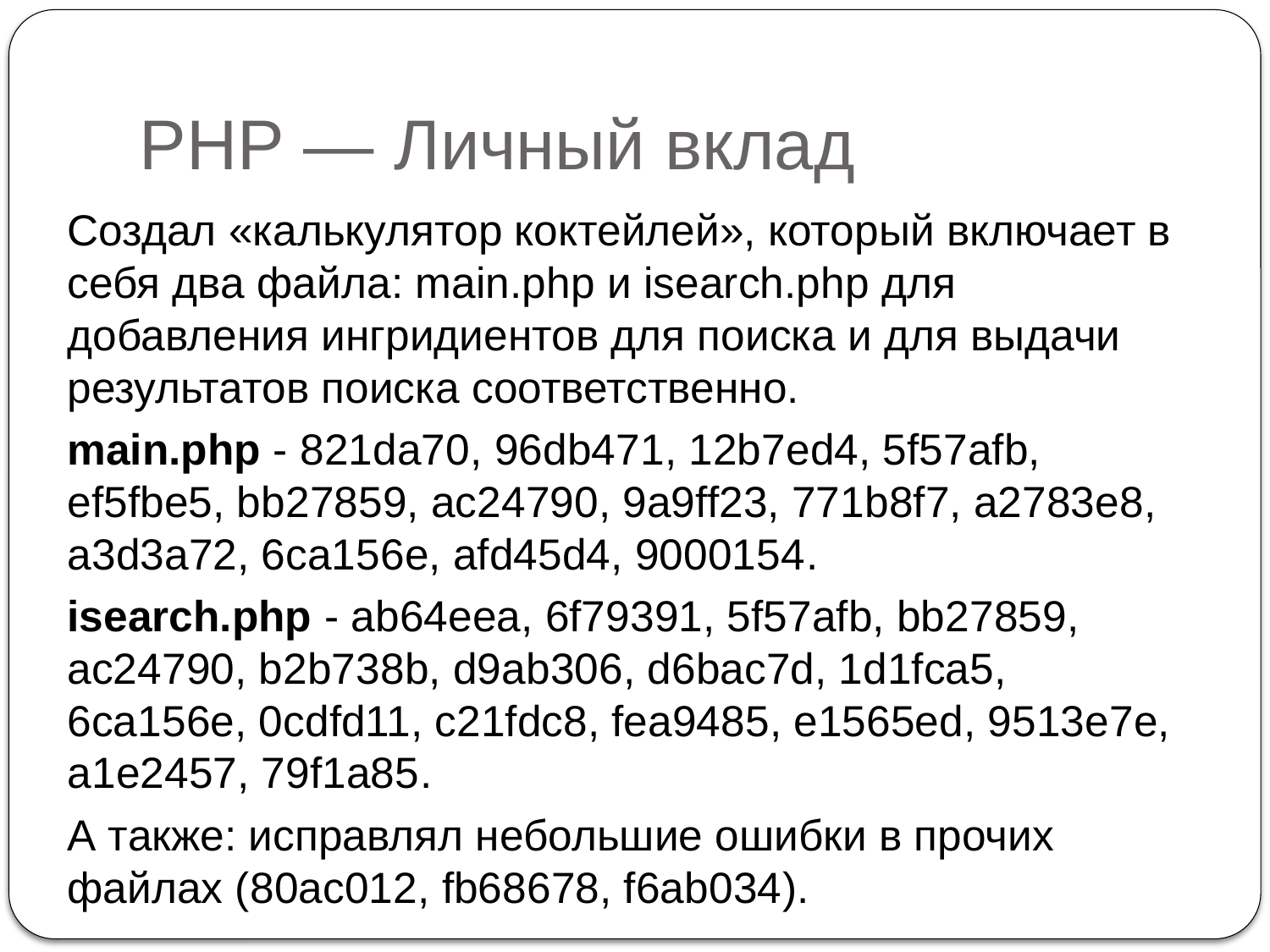

# PHP — Личный вклад
Создал «калькулятор коктейлей», который включает в себя два файла: main.php и isearch.php для добавления ингридиентов для поиска и для выдачи результатов поиска соответственно.
main.php - 821da70, 96db471, 12b7ed4, 5f57afb, ef5fbe5, bb27859, ac24790, 9a9ff23, 771b8f7, a2783e8, a3d3a72, 6ca156e, afd45d4, 9000154.
isearch.php - ab64eea, 6f79391, 5f57afb, bb27859, ac24790, b2b738b, d9ab306, d6bac7d, 1d1fca5, 6ca156e, 0cdfd11, c21fdc8, fea9485, e1565ed, 9513e7e, a1e2457, 79f1a85.
А также: исправлял небольшие ошибки в прочих файлах (80ac012, fb68678, f6ab034).